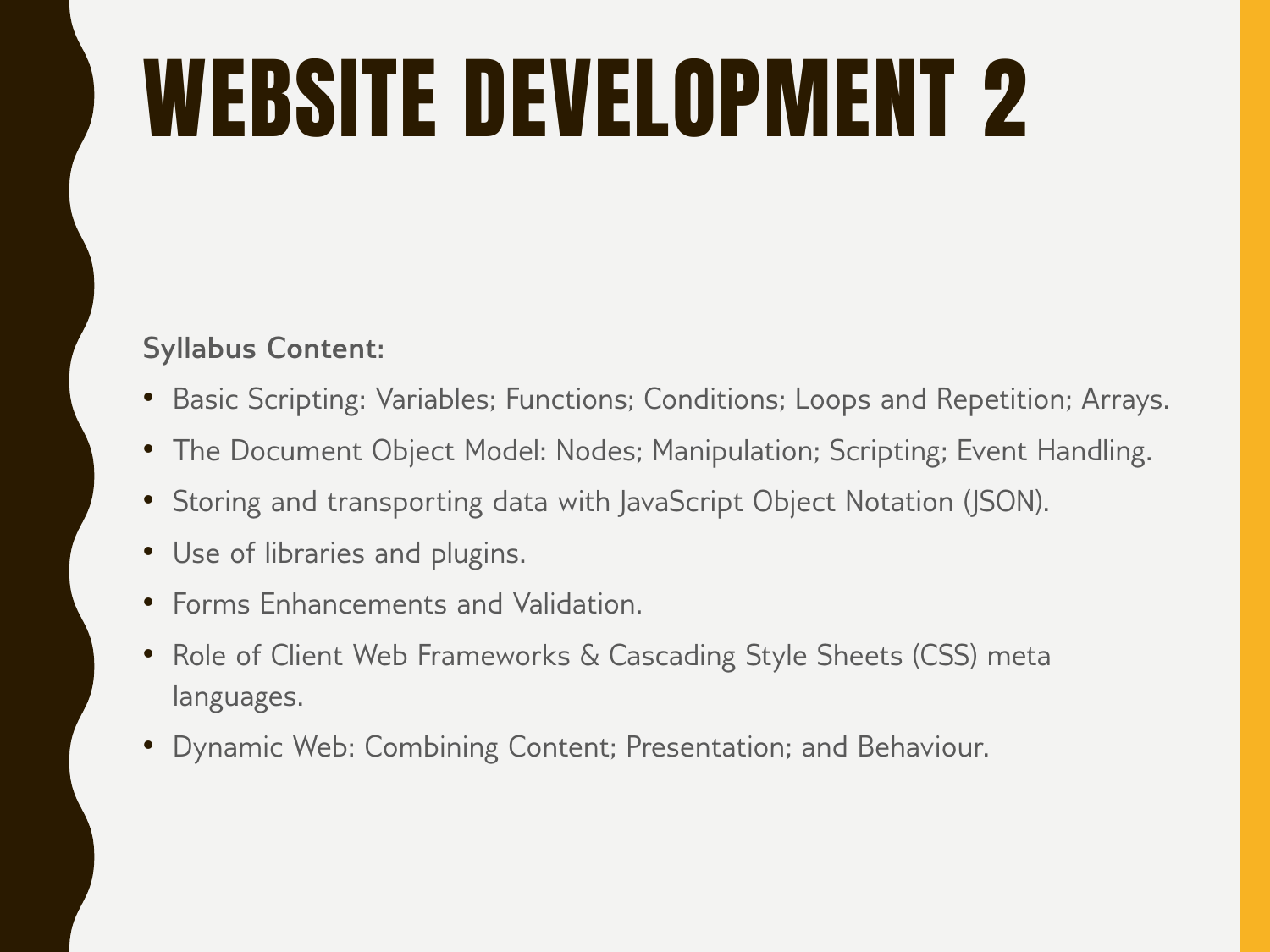

# Website Development 2
Syllabus Content:
Basic Scripting: Variables; Functions; Conditions; Loops and Repetition; Arrays.
The Document Object Model: Nodes; Manipulation; Scripting; Event Handling.
Storing and transporting data with JavaScript Object Notation (JSON).
Use of libraries and plugins.
Forms Enhancements and Validation.
Role of Client Web Frameworks & Cascading Style Sheets (CSS) meta languages.
Dynamic Web: Combining Content; Presentation; and Behaviour.